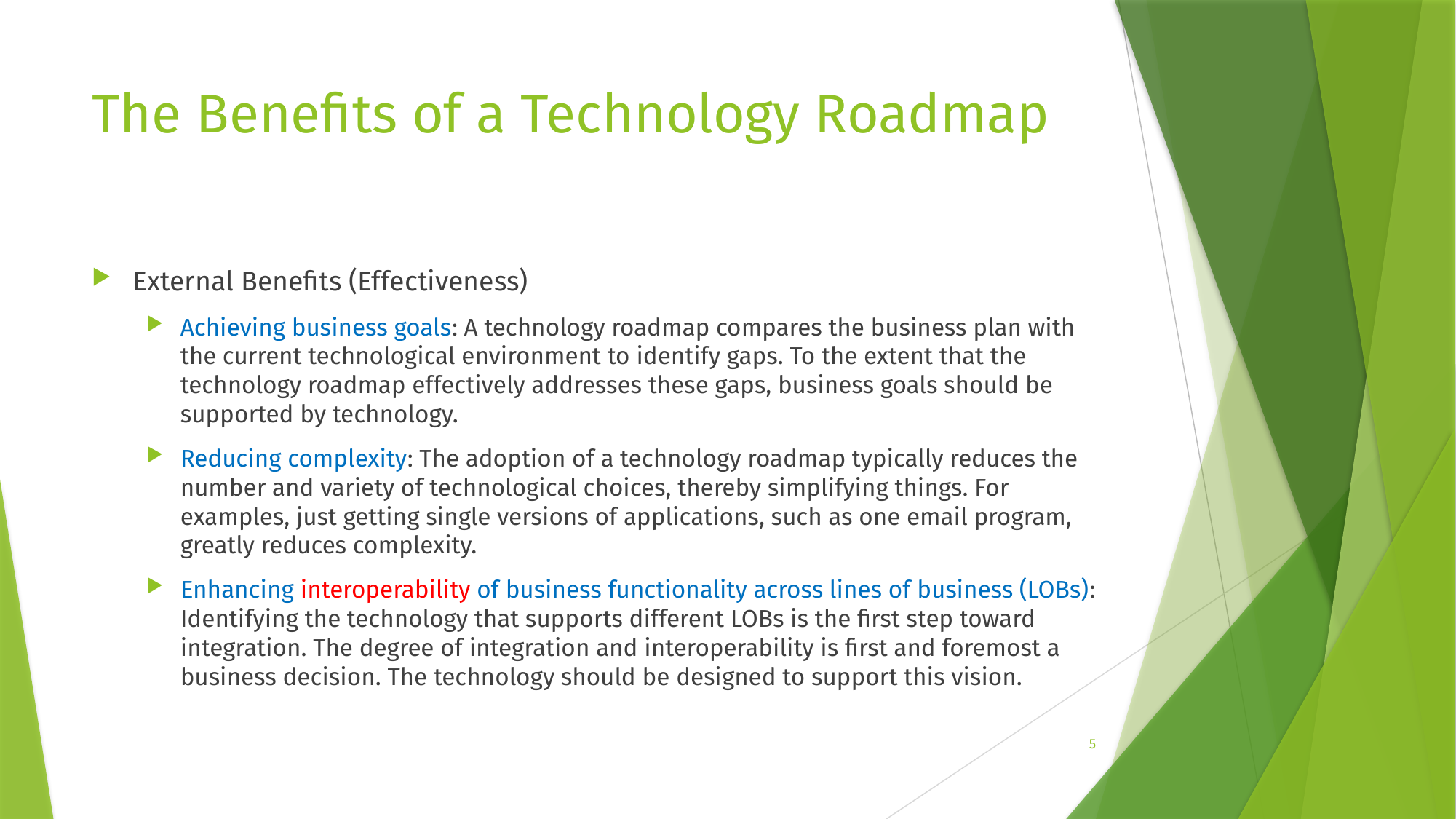

# The Benefits of a Technology Roadmap
External Benefits (Effectiveness)
Achieving business goals: A technology roadmap compares the business plan with the current technological environment to identify gaps. To the extent that the technology roadmap effectively addresses these gaps, business goals should be supported by technology.
Reducing complexity: The adoption of a technology roadmap typically reduces the number and variety of technological choices, thereby simplifying things. For examples, just getting single versions of applications, such as one email program, greatly reduces complexity.
Enhancing interoperability of business functionality across lines of business (LOBs): Identifying the technology that supports different LOBs is the first step toward integration. The degree of integration and interoperability is first and foremost a business decision. The technology should be designed to support this vision.
5